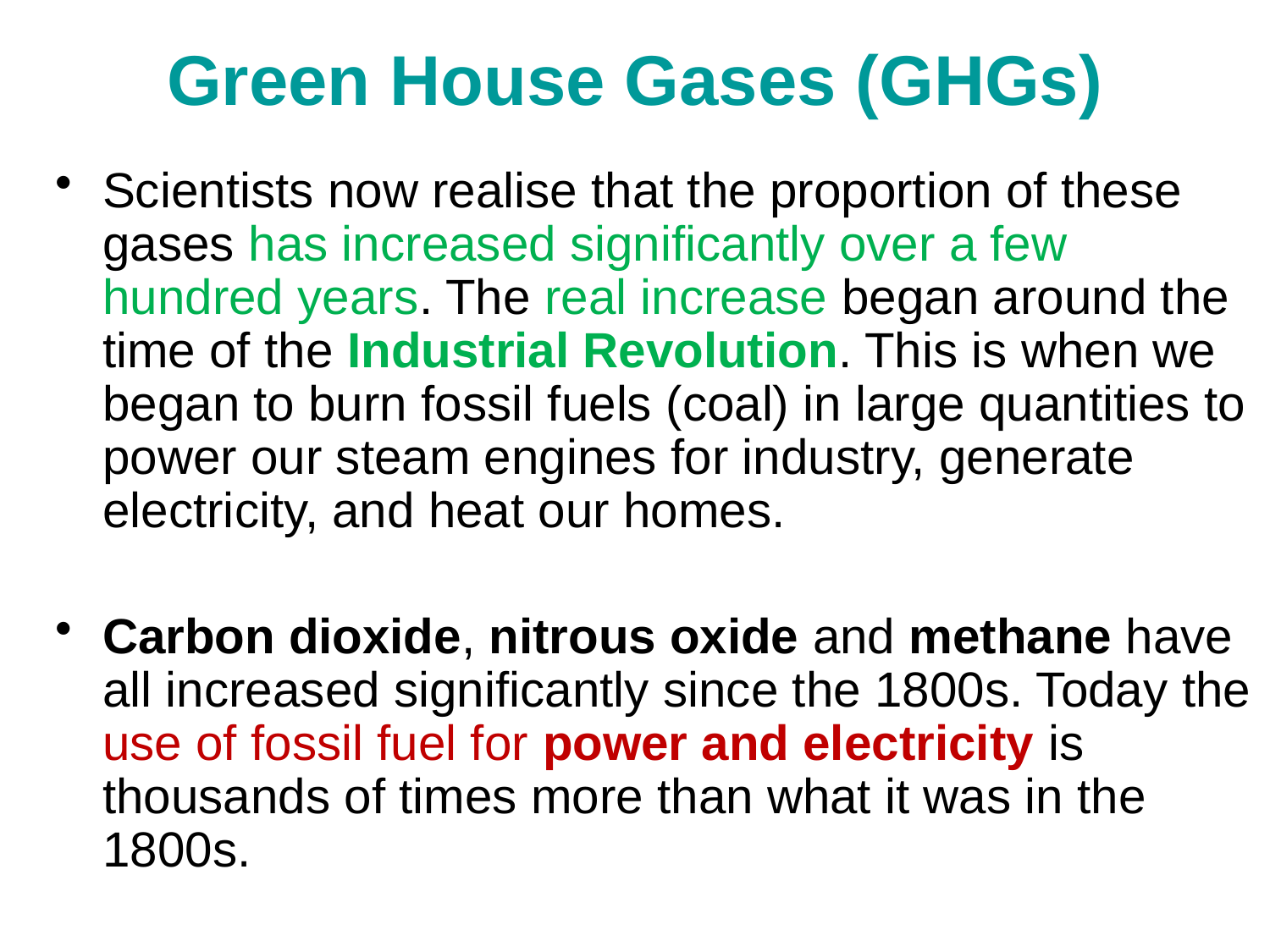

# Green House Gases (GHGs)
Scientists now realise that the proportion of these gases has increased significantly over a few hundred years. The real increase began around the time of the Industrial Revolution. This is when we began to burn fossil fuels (coal) in large quantities to power our steam engines for industry, generate electricity, and heat our homes.

Carbon dioxide, nitrous oxide and methane have all increased significantly since the 1800s. Today the use of fossil fuel for power and electricity is thousands of times more than what it was in the 1800s.